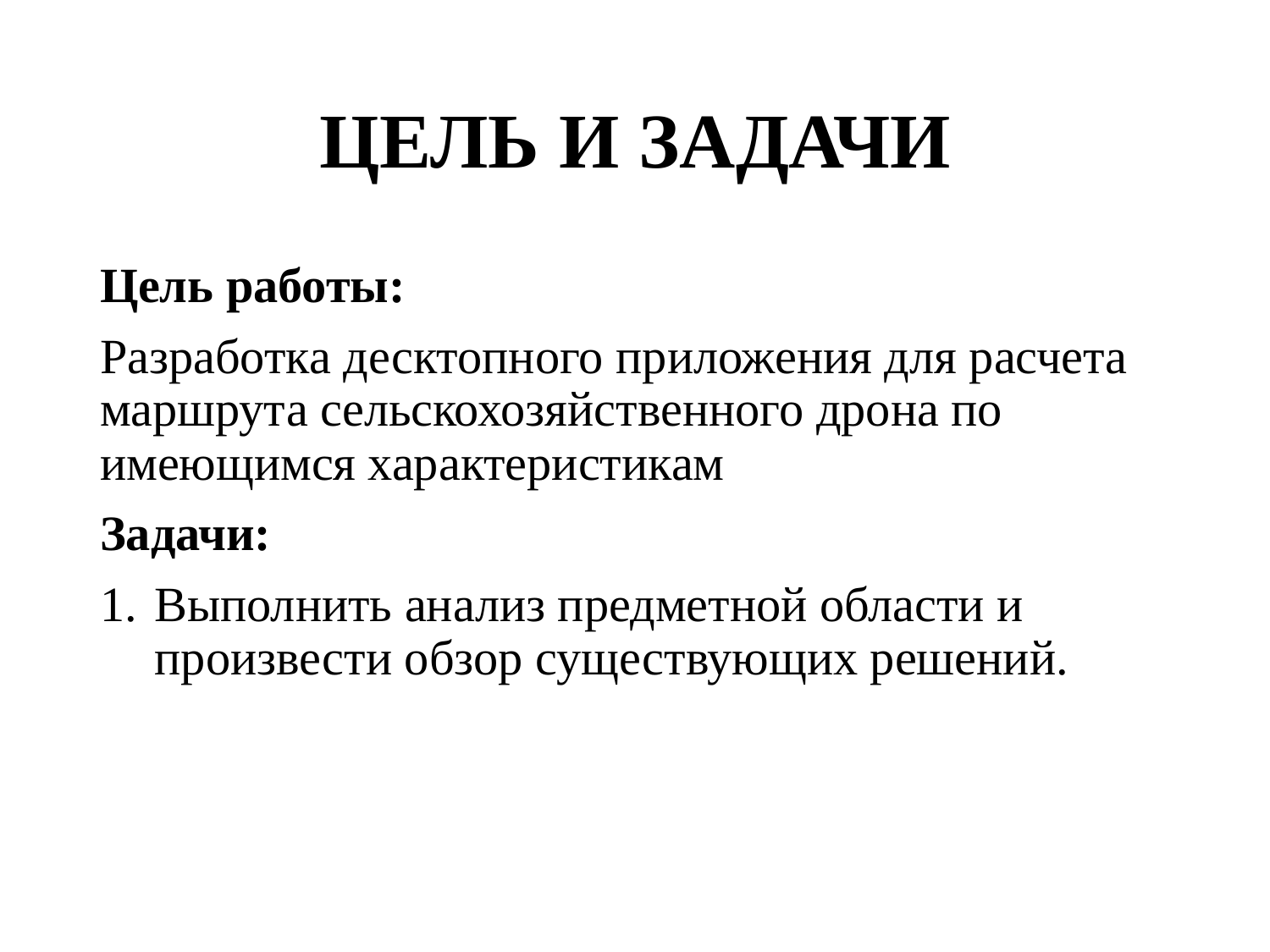

# ЦЕЛЬ И ЗАДАЧИ
Цель работы:
Разработка десктопного приложения для расчета маршрута сельскохозяйственного дрона по имеющимся характеристикам
Задачи:
Выполнить анализ предметной области и произвести обзор существующих решений.